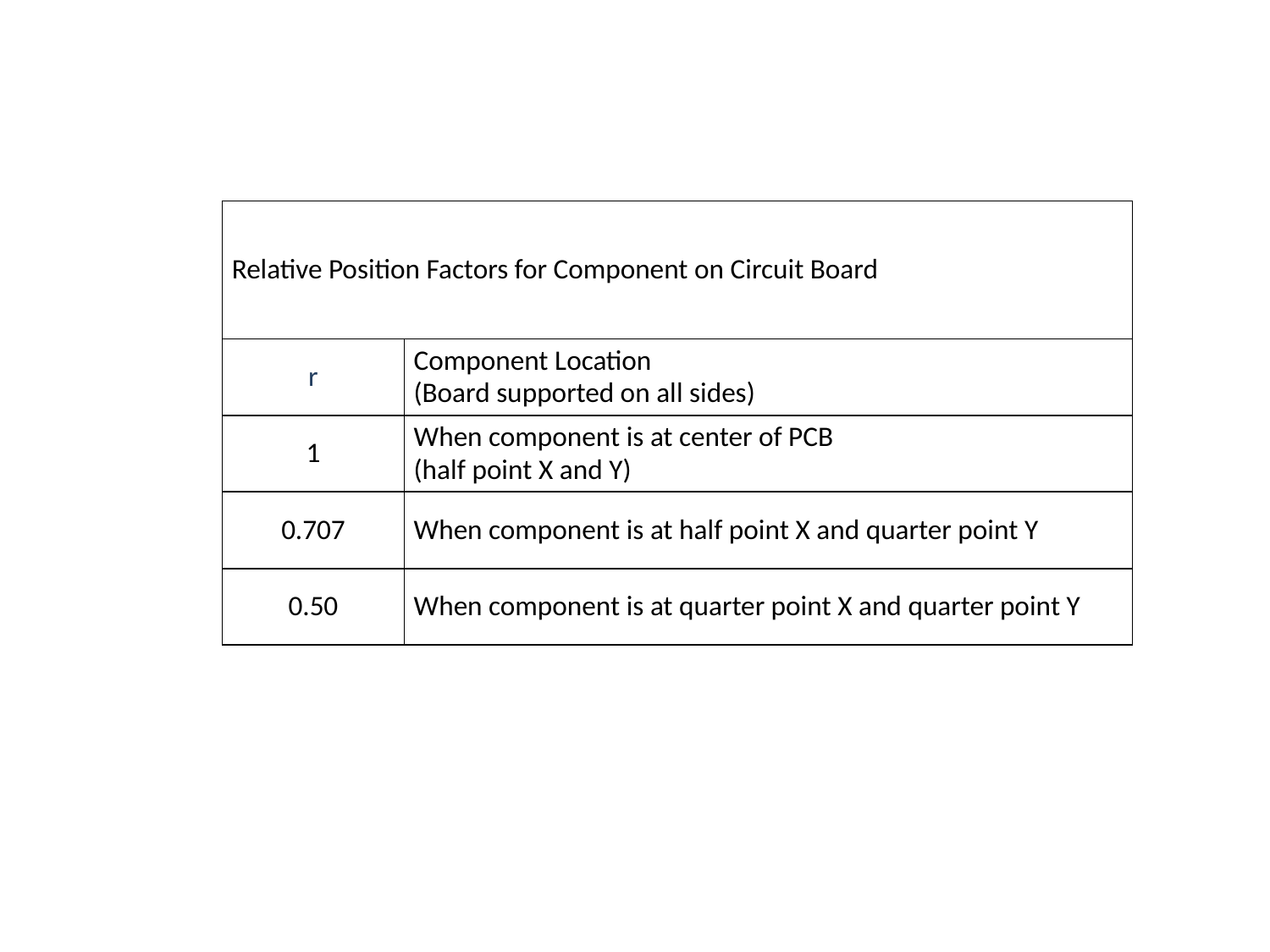

| Relative Position Factors for Component on Circuit Board |  |
| --- | --- |
| r | Component Location (Board supported on all sides) |
| 1 | When component is at center of PCB (half point X and Y) |
| 0.707 | When component is at half point X and quarter point Y |
| 0.50 | When component is at quarter point X and quarter point Y |